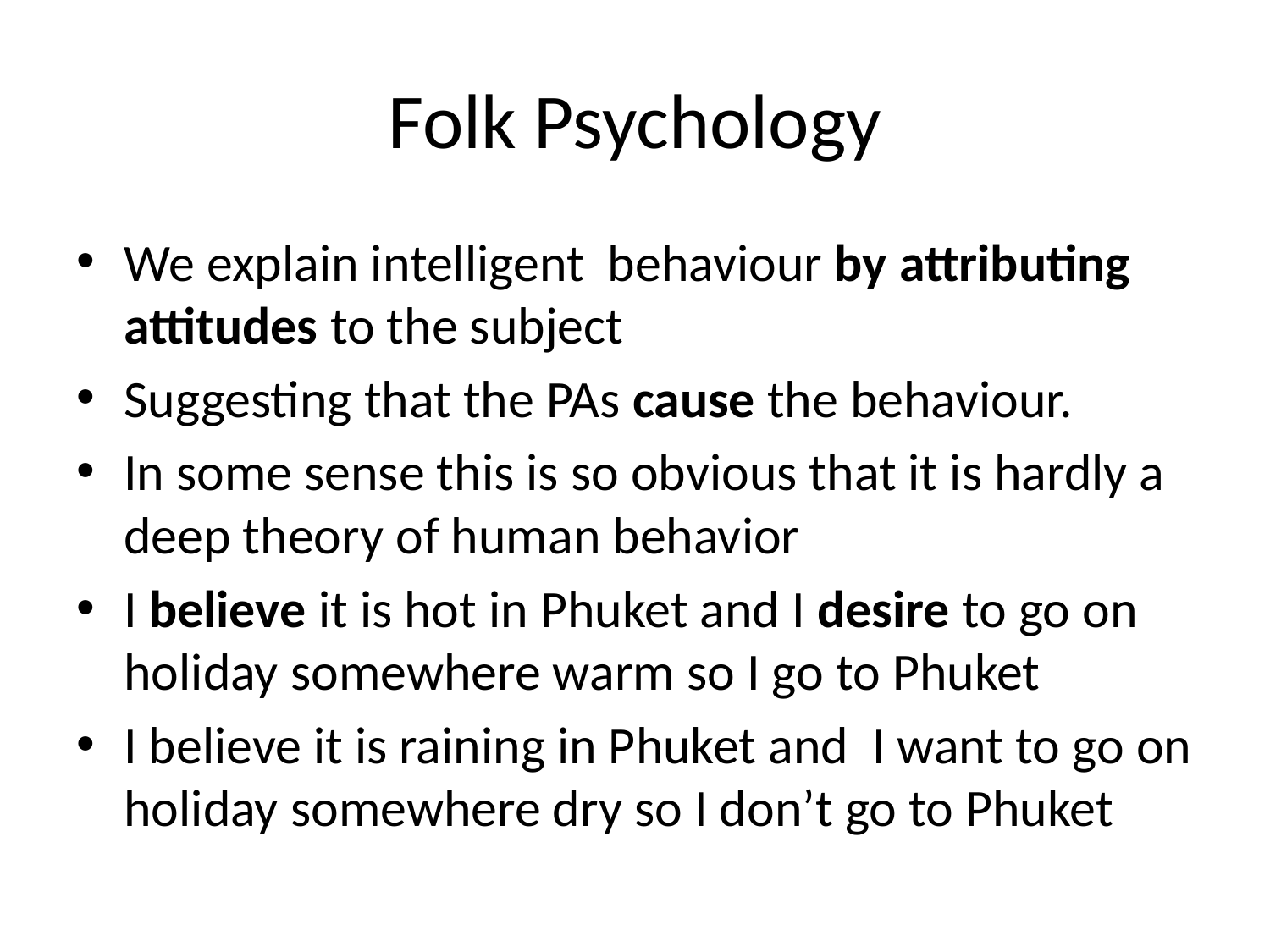

# Folk Psychology
We explain intelligent  behaviour by attributing attitudes to the subject
Suggesting that the PAs cause the behaviour.
In some sense this is so obvious that it is hardly a deep theory of human behavior
I believe it is hot in Phuket and I desire to go on holiday somewhere warm so I go to Phuket
I believe it is raining in Phuket and  I want to go on holiday somewhere dry so I don’t go to Phuket